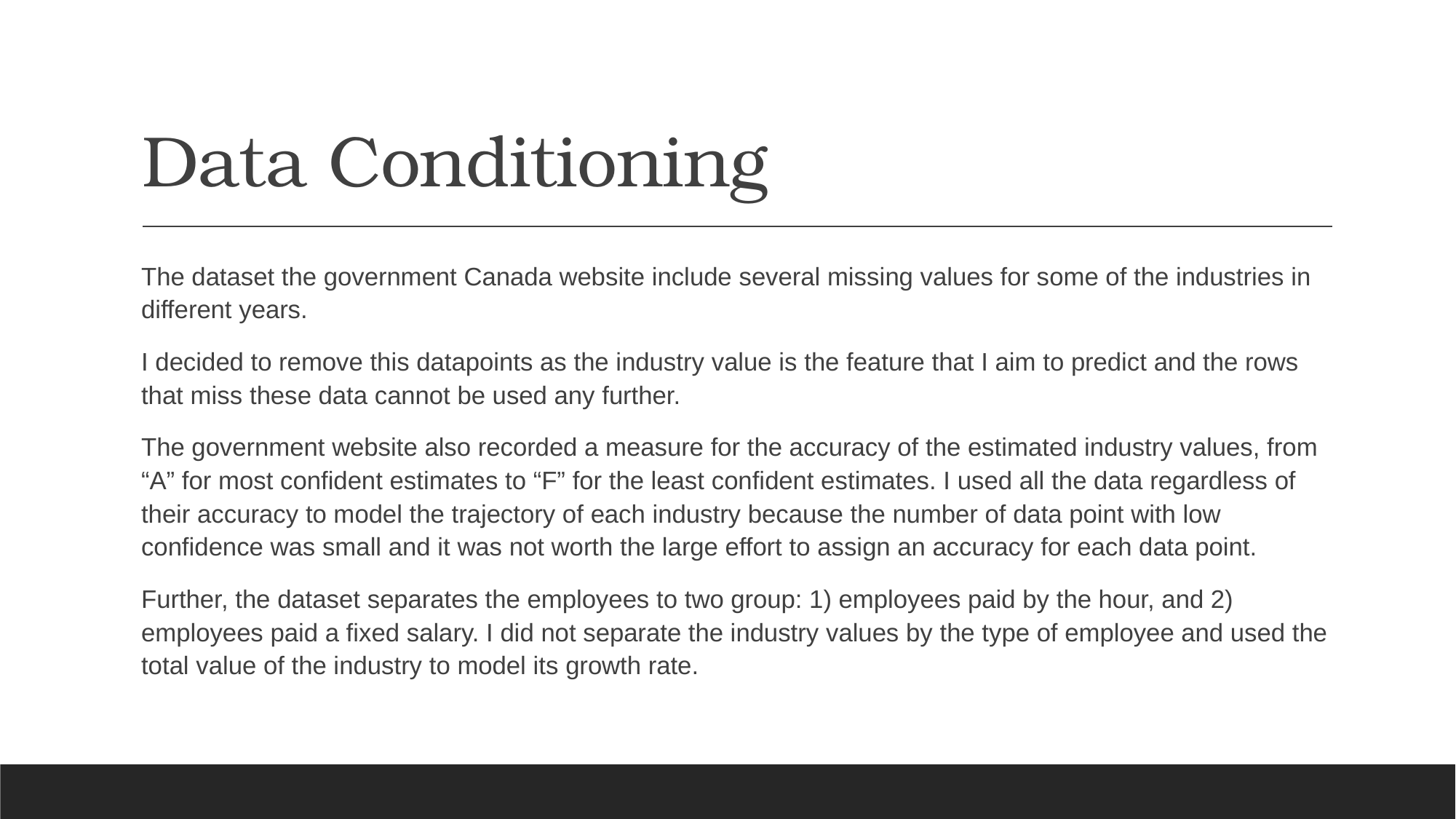

# Data Conditioning
The dataset the government Canada website include several missing values for some of the industries in different years.
I decided to remove this datapoints as the industry value is the feature that I aim to predict and the rows that miss these data cannot be used any further.
The government website also recorded a measure for the accuracy of the estimated industry values, from “A” for most confident estimates to “F” for the least confident estimates. I used all the data regardless of their accuracy to model the trajectory of each industry because the number of data point with low confidence was small and it was not worth the large effort to assign an accuracy for each data point.
Further, the dataset separates the employees to two group: 1) employees paid by the hour, and 2) employees paid a fixed salary. I did not separate the industry values by the type of employee and used the total value of the industry to model its growth rate.